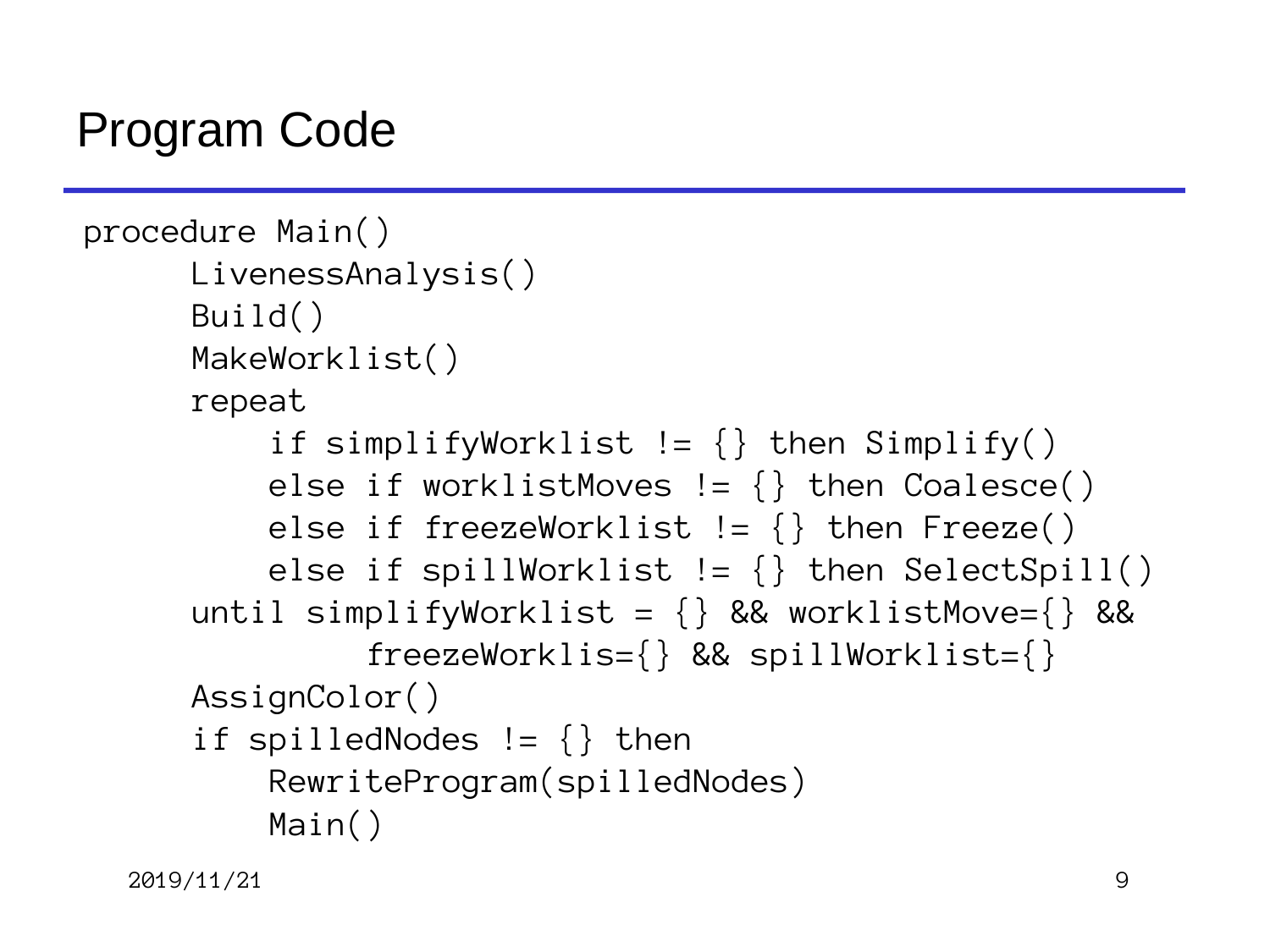

# Program Code
 procedure Main()
 	LivenessAnalysis()
	Build()
	MakeWorklist()
	repeat
	    if simplifyWorklist != {} then Simplify()
	    else if worklistMoves != {} then Coalesce()
	    else if freezeWorklist != {} then Freeze()
	    else if spillWorklist != {} then SelectSpill()
	until simplifyWorklist = {} && worklistMove={} &&
	         freezeWorklis={} && spillWorklist={}
	AssignColor()
	if spilledNodes != {} then
	    RewriteProgram(spilledNodes)
	    Main()
2019/11/21
9